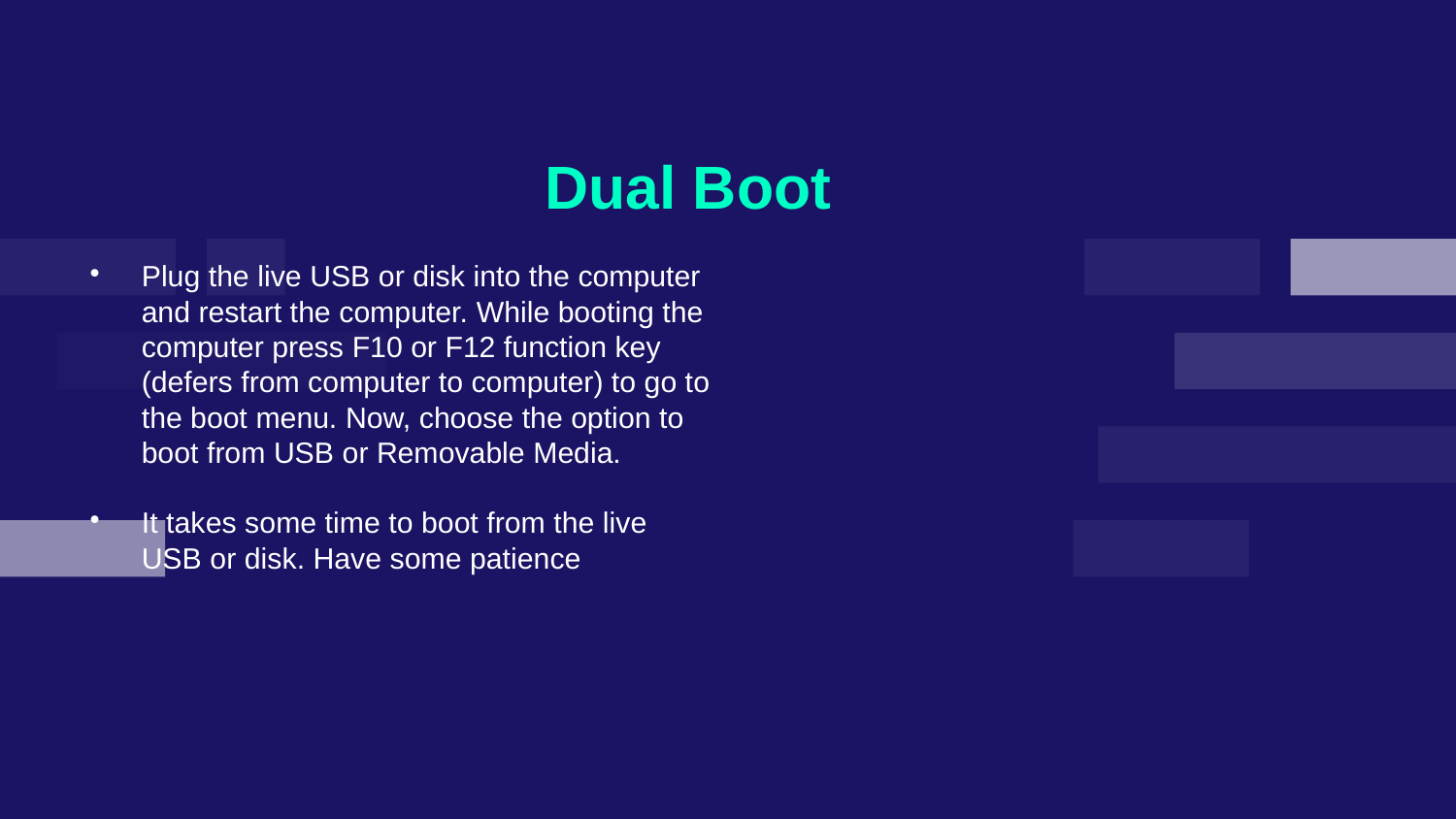

Dual Boot
Plug the live USB or disk into the computer and restart the computer. While booting the computer press F10 or F12 function key (defers from computer to computer) to go to the boot menu. Now, choose the option to boot from USB or Removable Media.

It takes some time to boot from the live USB or disk. Have some patience